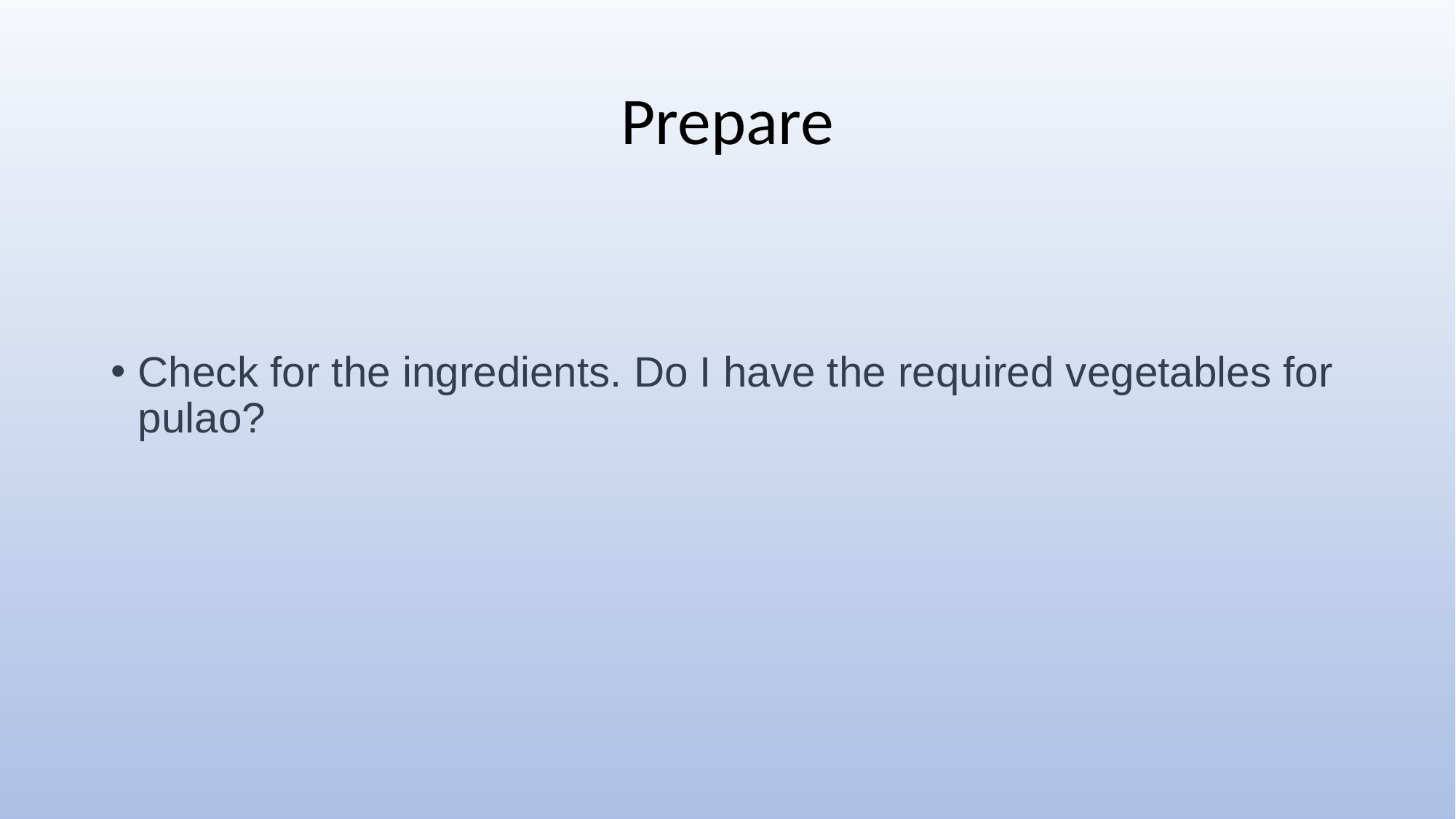

# Prepare

Check for the ingredients. Do I have the required vegetables for pulao?